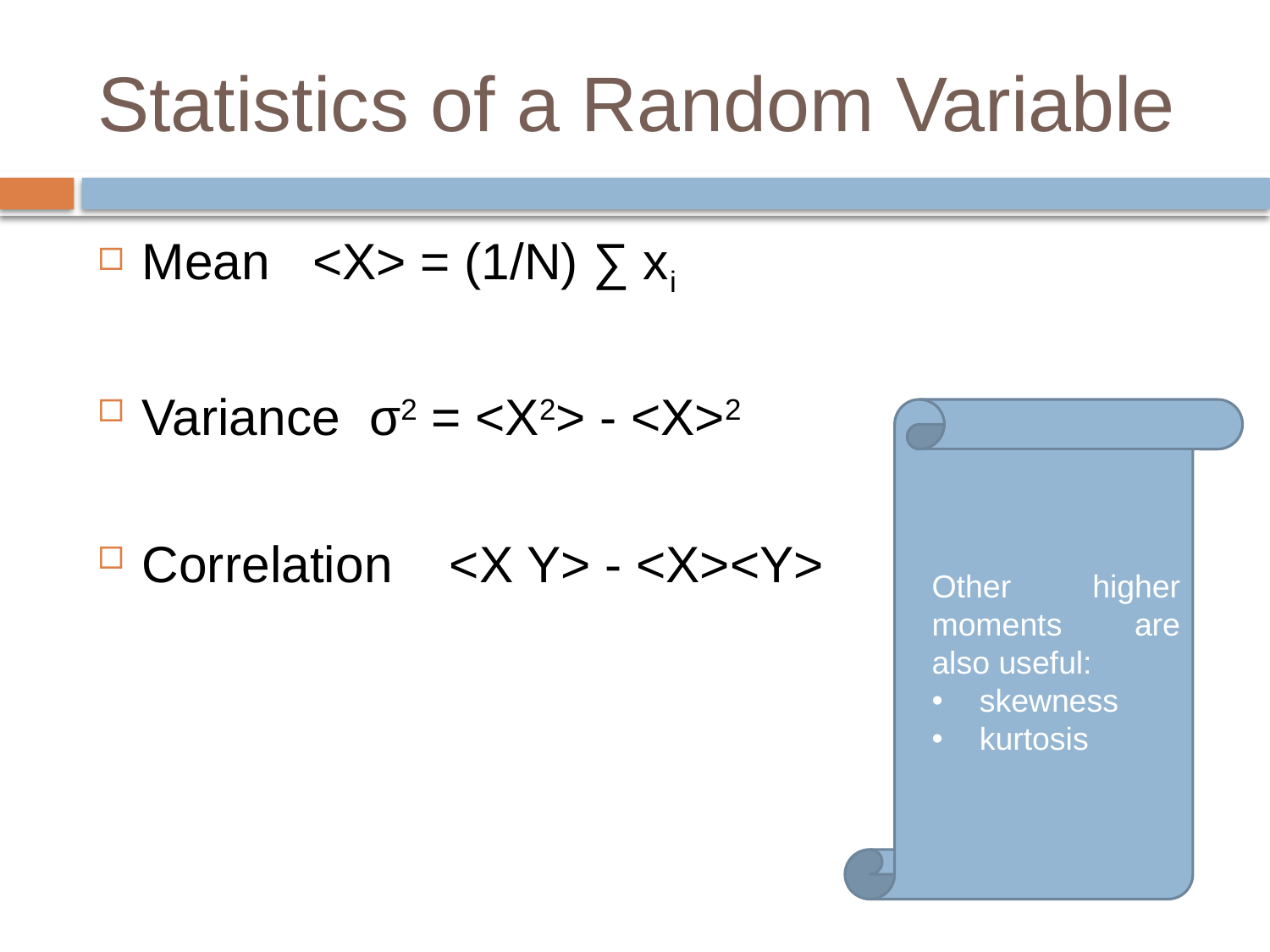

# Statistics of a Random Variable
Mean   <X> = (1/N) ∑ xi

Variance  σ2 = <X2> - <X>2

Correlation    <X Y> - <X><Y>
Other higher moments are also useful:
skewness
kurtosis